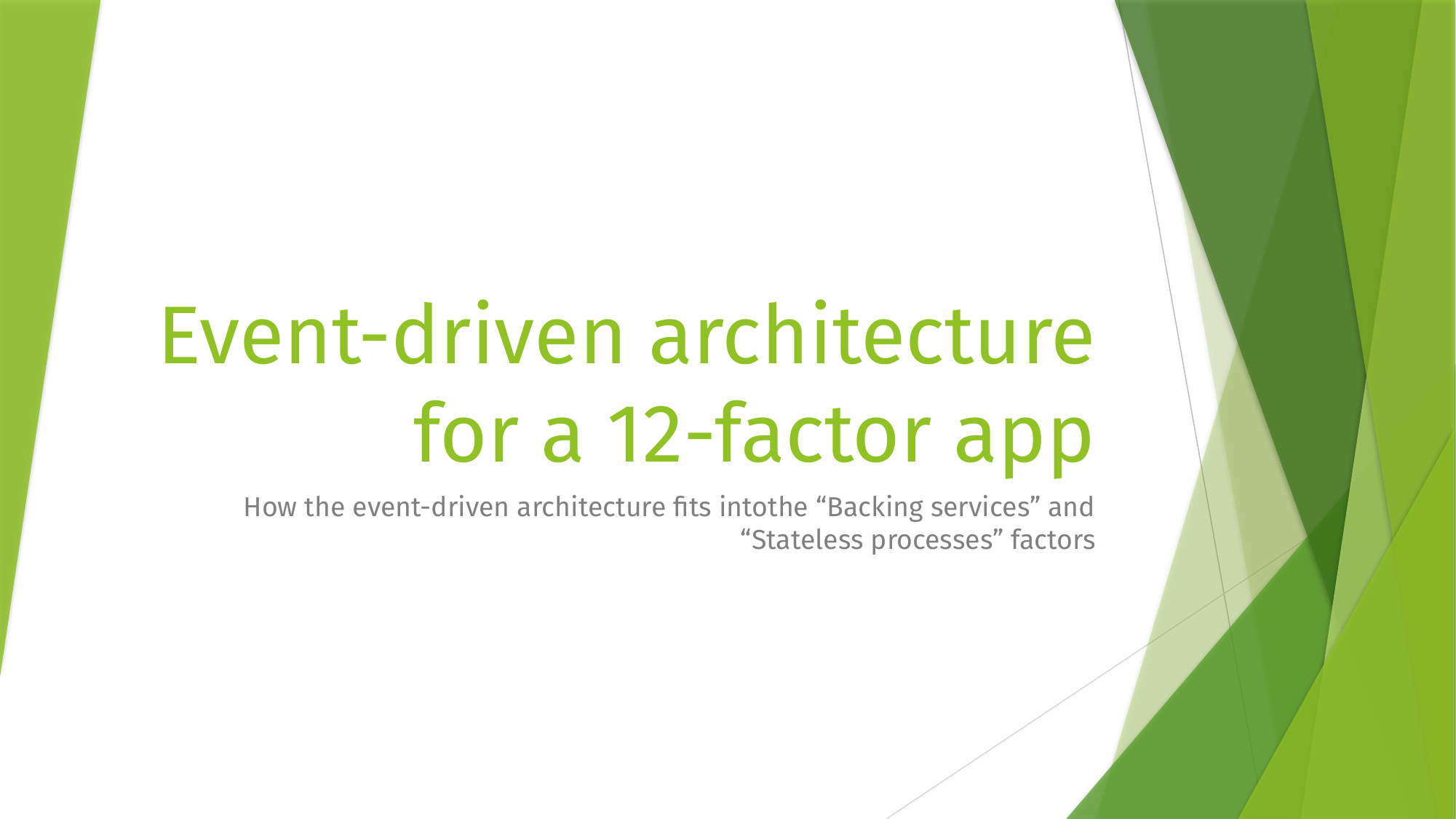

# Event-driven architecture for a 12-factor app
How the event-driven architecture fits intothe “Backing services” and “Stateless processes” factors